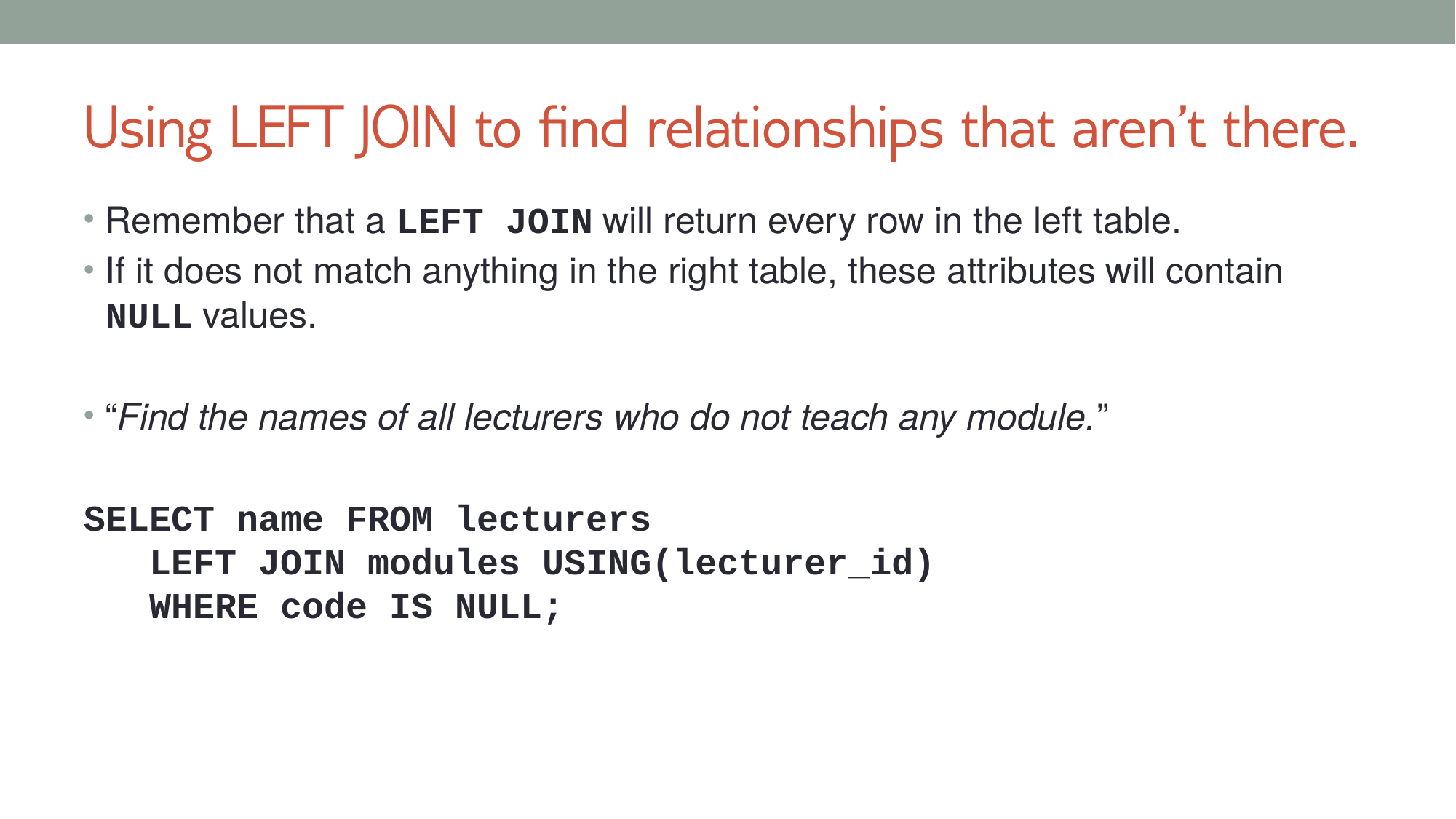

# Using LEFT JOIN to find relationships that aren’t there.
Remember that a LEFT JOIN will return every row in the left table.
If it does not match anything in the right table, these attributes will contain NULL values.

“Find the names of all lecturers who do not teach any module.”

SELECT name FROM lecturers
   LEFT JOIN modules USING(lecturer_id)
   WHERE code IS NULL;